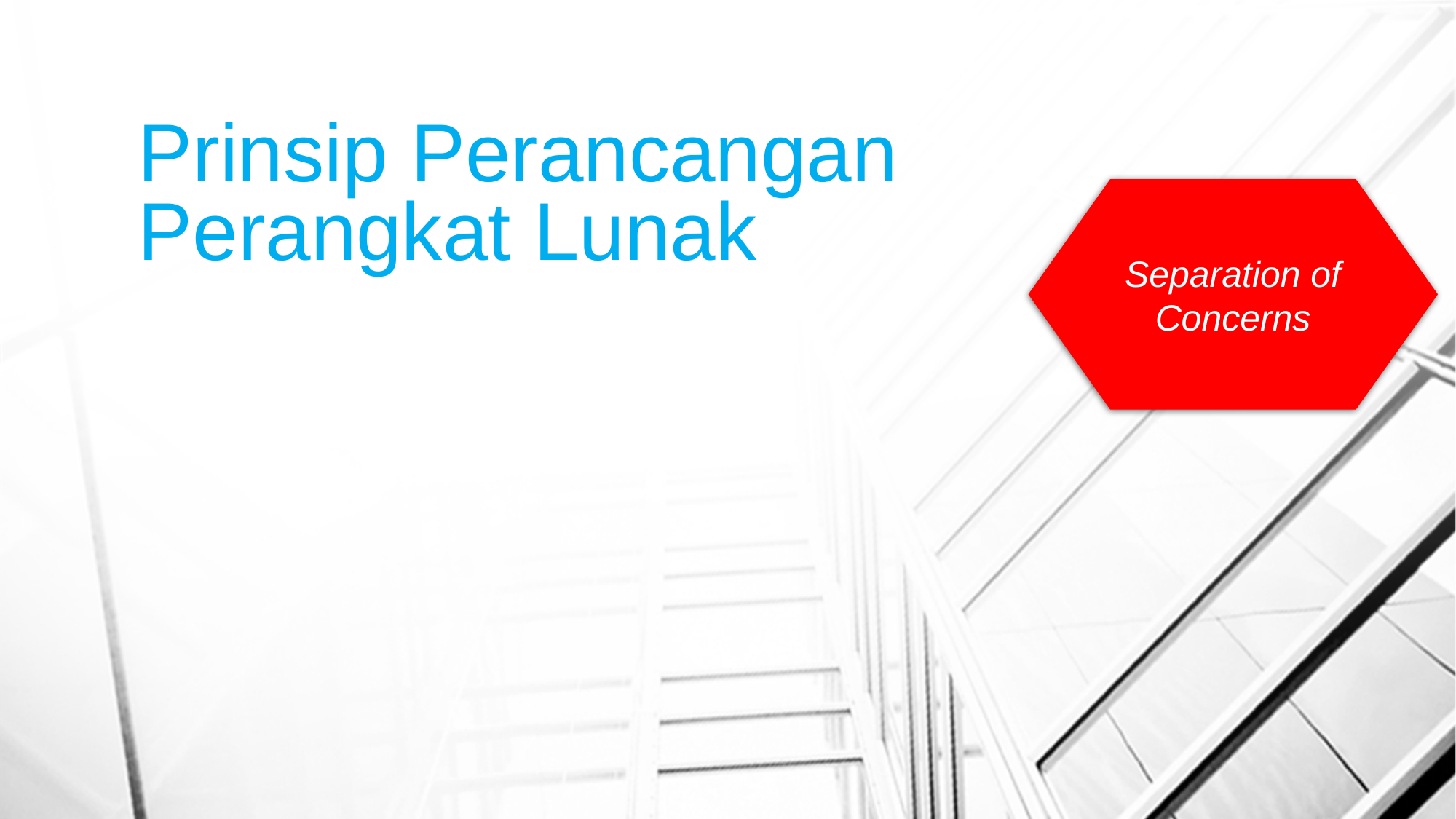

# Prinsip Perancangan Perangkat Lunak
Separation of Concerns